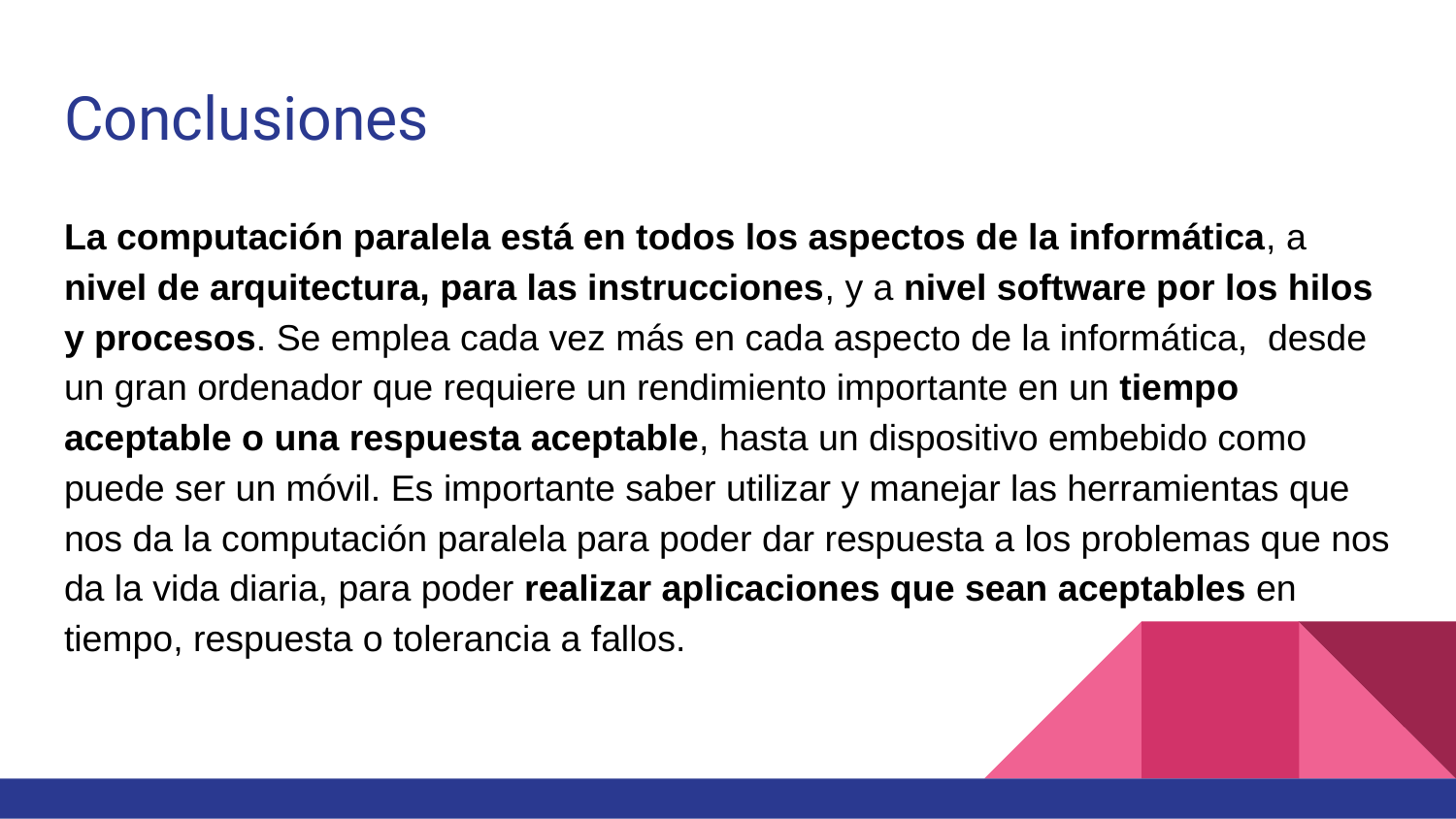

# Conclusiones
La computación paralela está en todos los aspectos de la informática, a nivel de arquitectura, para las instrucciones, y a nivel software por los hilos y procesos. Se emplea cada vez más en cada aspecto de la informática,  desde un gran ordenador que requiere un rendimiento importante en un tiempo aceptable o una respuesta aceptable, hasta un dispositivo embebido como puede ser un móvil. Es importante saber utilizar y manejar las herramientas que nos da la computación paralela para poder dar respuesta a los problemas que nos da la vida diaria, para poder realizar aplicaciones que sean aceptables en tiempo, respuesta o tolerancia a fallos.